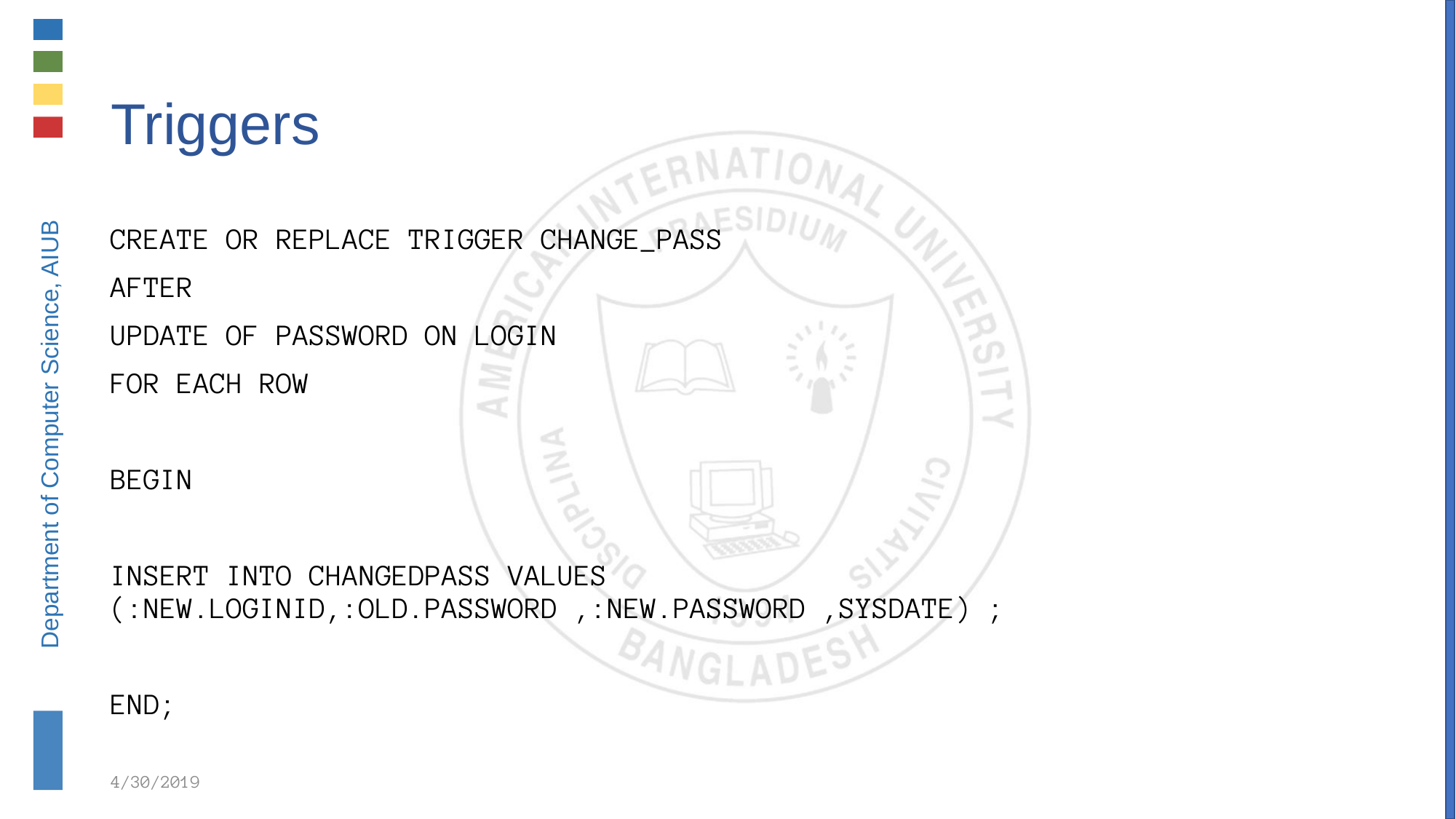

# Triggers
CREATE OR REPLACE TRIGGER CHANGE_PASS
AFTER
UPDATE OF PASSWORD ON LOGIN
FOR EACH ROW

BEGIN

INSERT INTO CHANGEDPASS VALUES (:NEW.LOGINID,:OLD.PASSWORD ,:NEW.PASSWORD ,SYSDATE) ;

END;
4/30/2019